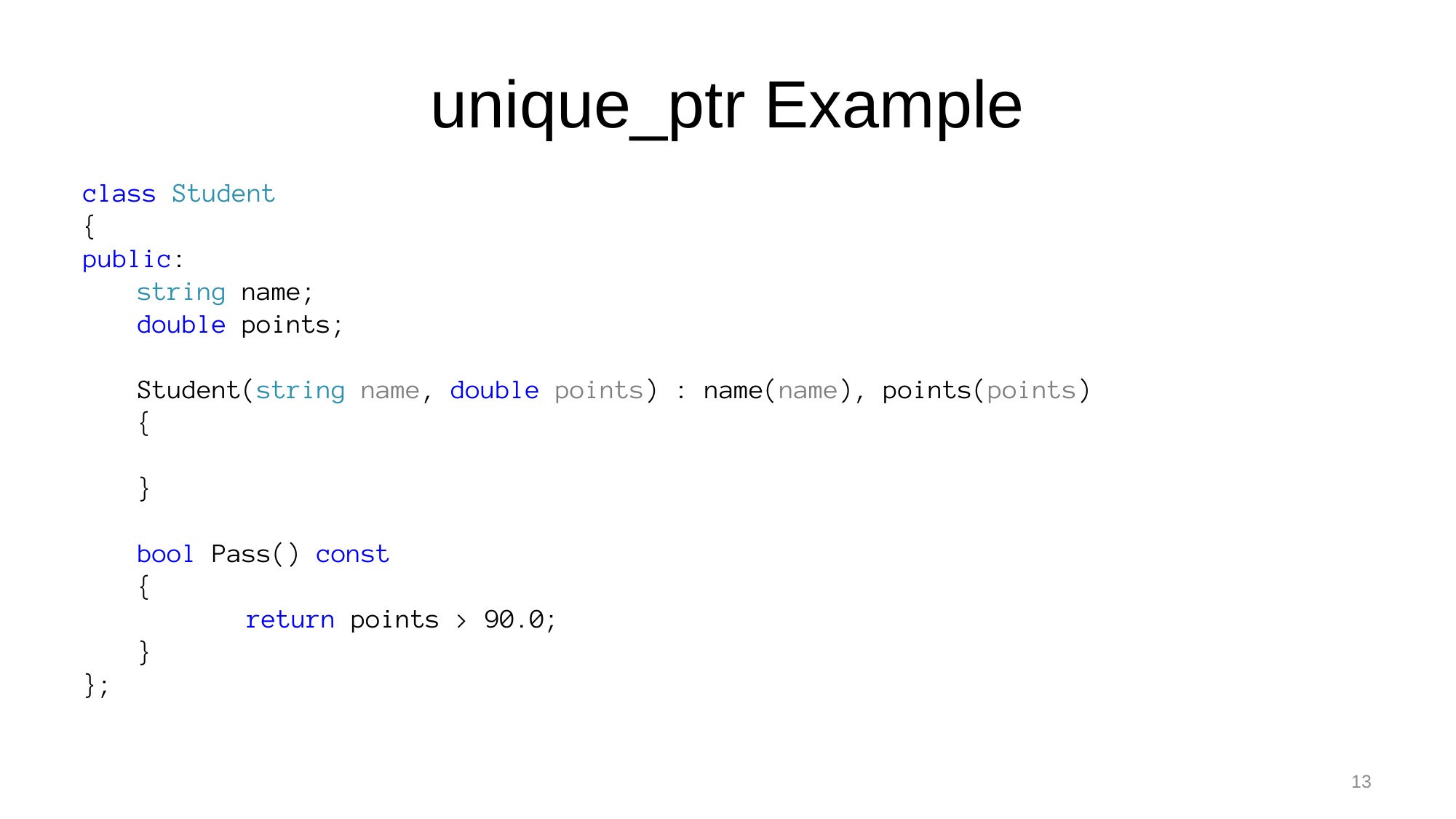

# unique_ptr Example
class Student
{
public:
string name;
double points;

Student(string name, double points) : name(name), points(points)
{

}

bool Pass() const
{
	return points > 90.0;
}
};
13